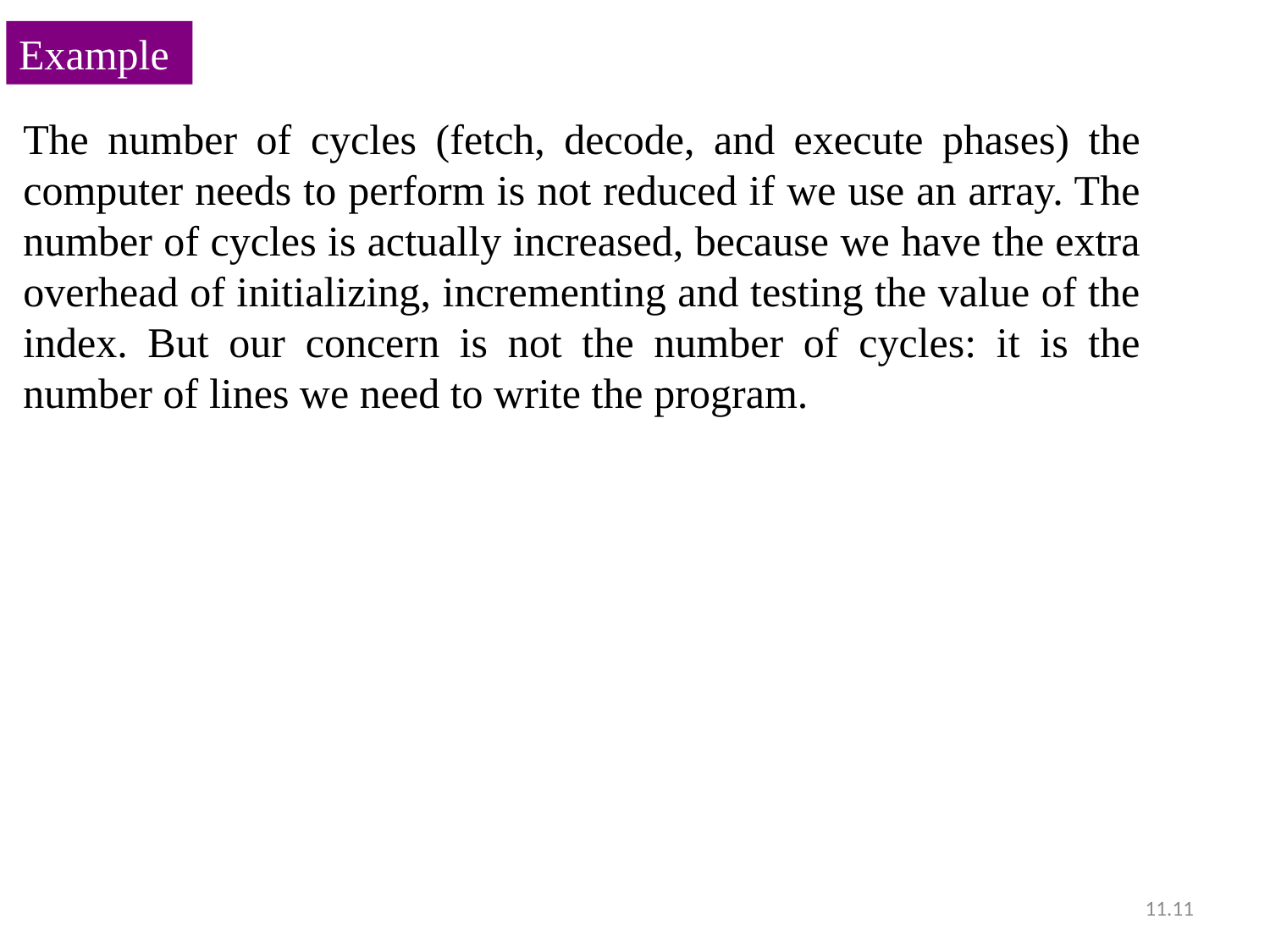

Example
The number of cycles (fetch, decode, and execute phases) the computer needs to perform is not reduced if we use an array. The number of cycles is actually increased, because we have the extra overhead of initializing, incrementing and testing the value of the index. But our concern is not the number of cycles: it is the number of lines we need to write the program.
11.11